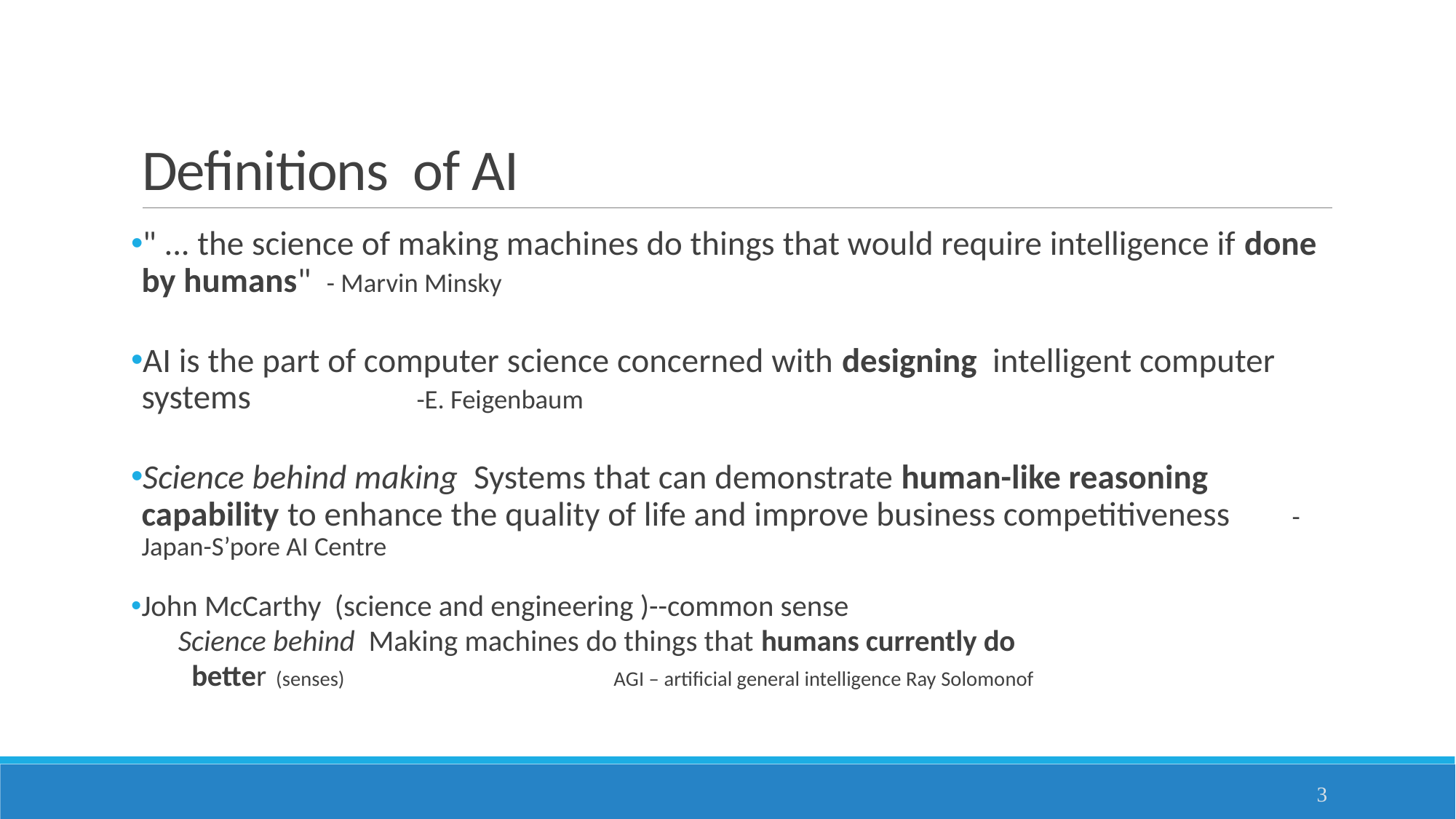

# Definitions  of AI
" ... the science of making machines do things that would require intelligence if done by humans"  - Marvin Minsky

AI is the part of computer science concerned with designing  intelligent computer systems                       -E. Feigenbaum

Science behind making  Systems that can demonstrate human-like reasoning capability to enhance the quality of life and improve business competitiveness        - Japan-S’pore AI Centre

John McCarthy  (science and engineering )--common sense
       Science behind  Making machines do things that humans currently do
         better  (senses)                                                         AGI – artificial general intelligence Ray Solomonof

3